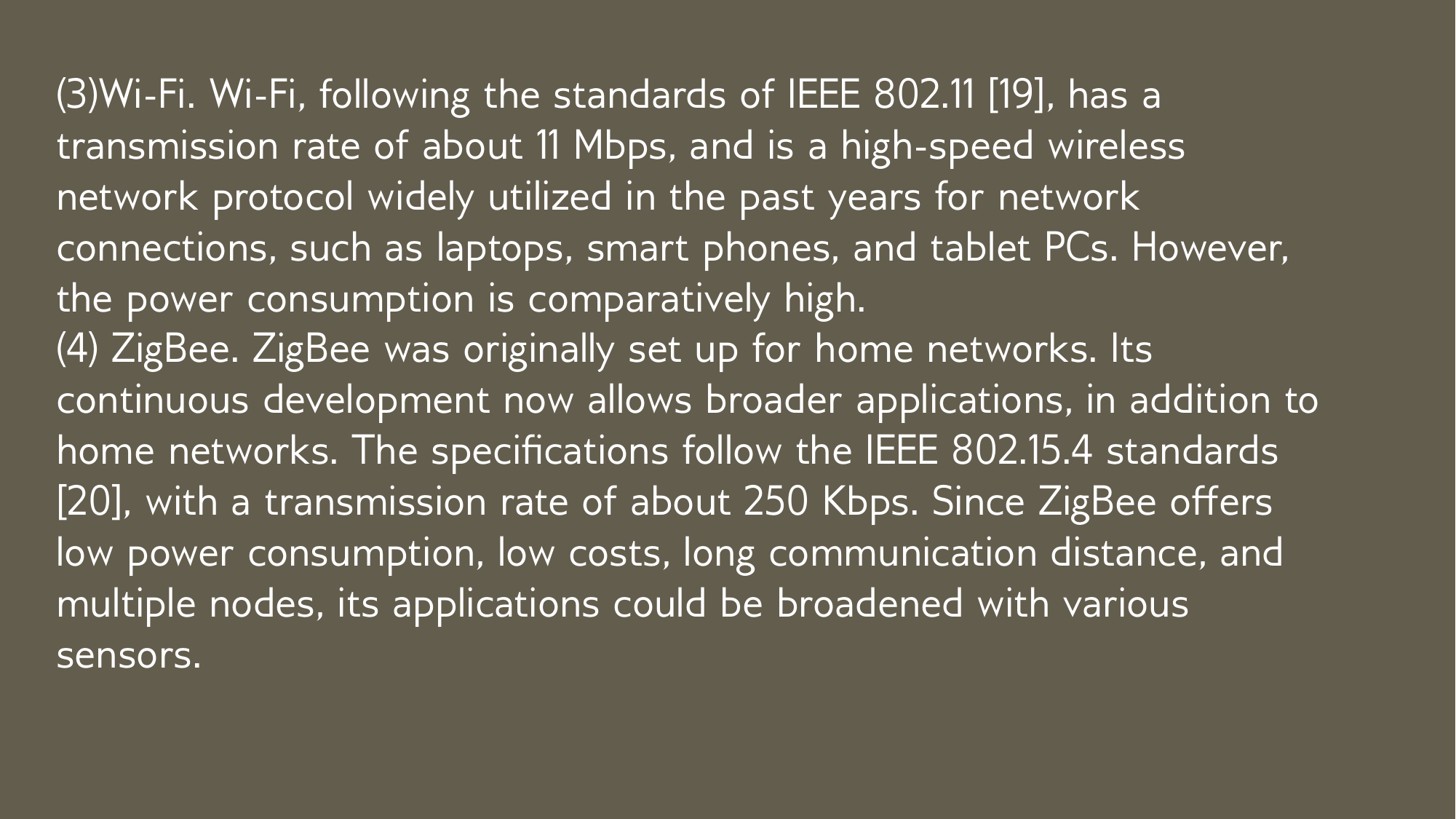

(3)Wi-Fi. Wi-Fi, following the standards of IEEE 802.11 [19], has a transmission rate of about 11 Mbps, and is a high-speed wireless network protocol widely utilized in the past years for network connections, such as laptops, smart phones, and tablet PCs. However, the power consumption is comparatively high.
(4) ZigBee. ZigBee was originally set up for home networks. Its continuous development now allows broader applications, in addition to home networks. The specifications follow the IEEE 802.15.4 standards [20], with a transmission rate of about 250 Kbps. Since ZigBee offers low power consumption, low costs, long communication distance, and multiple nodes, its applications could be broadened with various sensors.